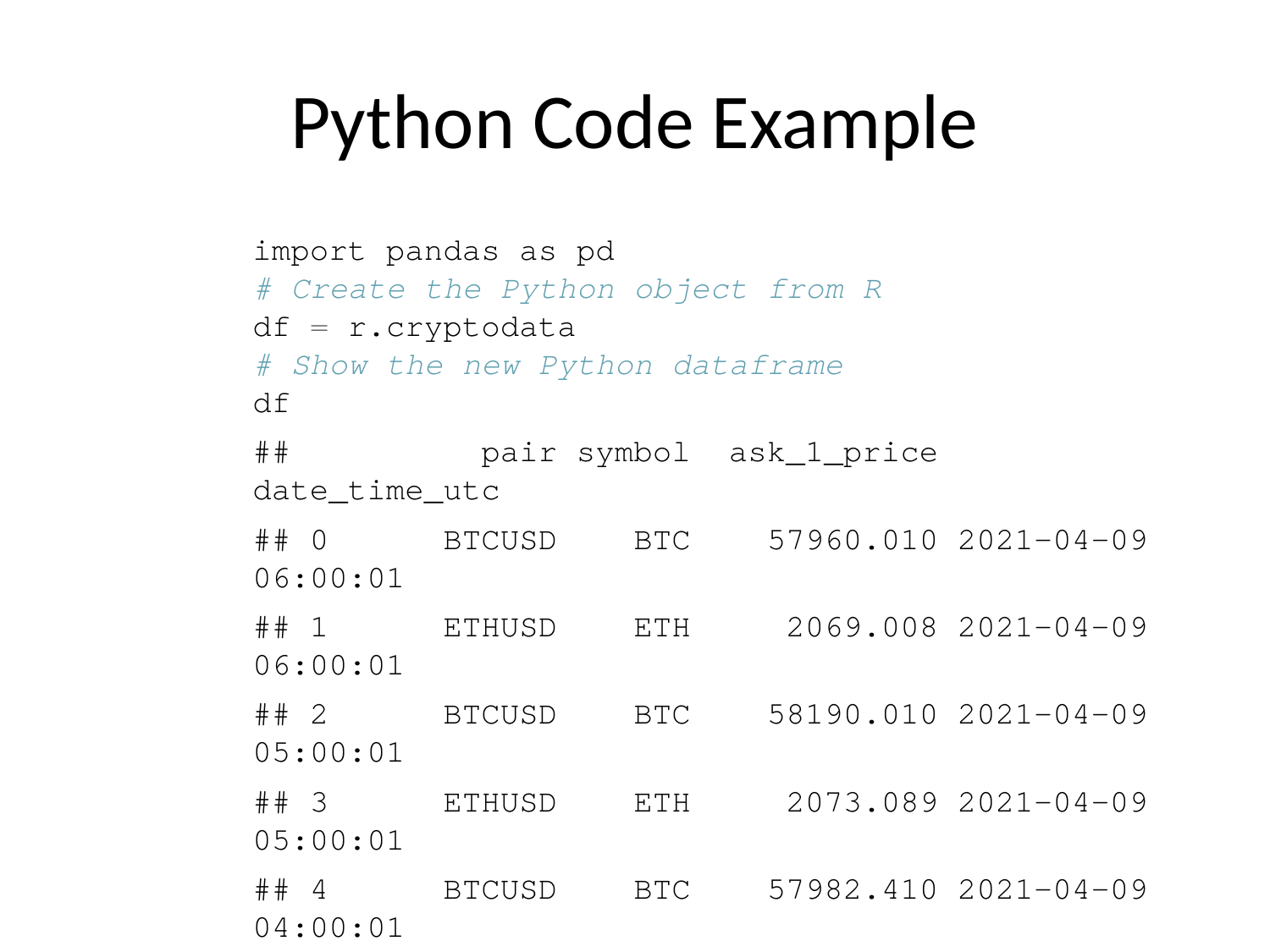

# Python Code Example
import pandas as pd
# Create the Python object from R
df = r.cryptodata
# Show the new Python dataframe
df
##          pair symbol  ask_1_price       date_time_utc
## 0      BTCUSD    BTC    57960.010 2021-04-09 06:00:01
## 1      ETHUSD    ETH     2069.008 2021-04-09 06:00:01
## 2      BTCUSD    BTC    58190.010 2021-04-09 05:00:01
## 3      ETHUSD    ETH     2073.089 2021-04-09 05:00:01
## 4      BTCUSD    BTC    57982.410 2021-04-09 04:00:01
## ...       ...    ...          ...                 ...
## 10733  BTCUSD    BTC    11972.900 2020-08-10 06:03:50
## 10734  BTCUSD    BTC    11985.890 2020-08-10 05:03:48
## 10735  BTCUSD    BTC    11997.470 2020-08-10 04:32:55
## 10736  BTCUSD    BTC    10686.880                 NaT
## 10737  ETHUSD    ETH      357.844                 NaT
##
## [10738 rows x 4 columns]